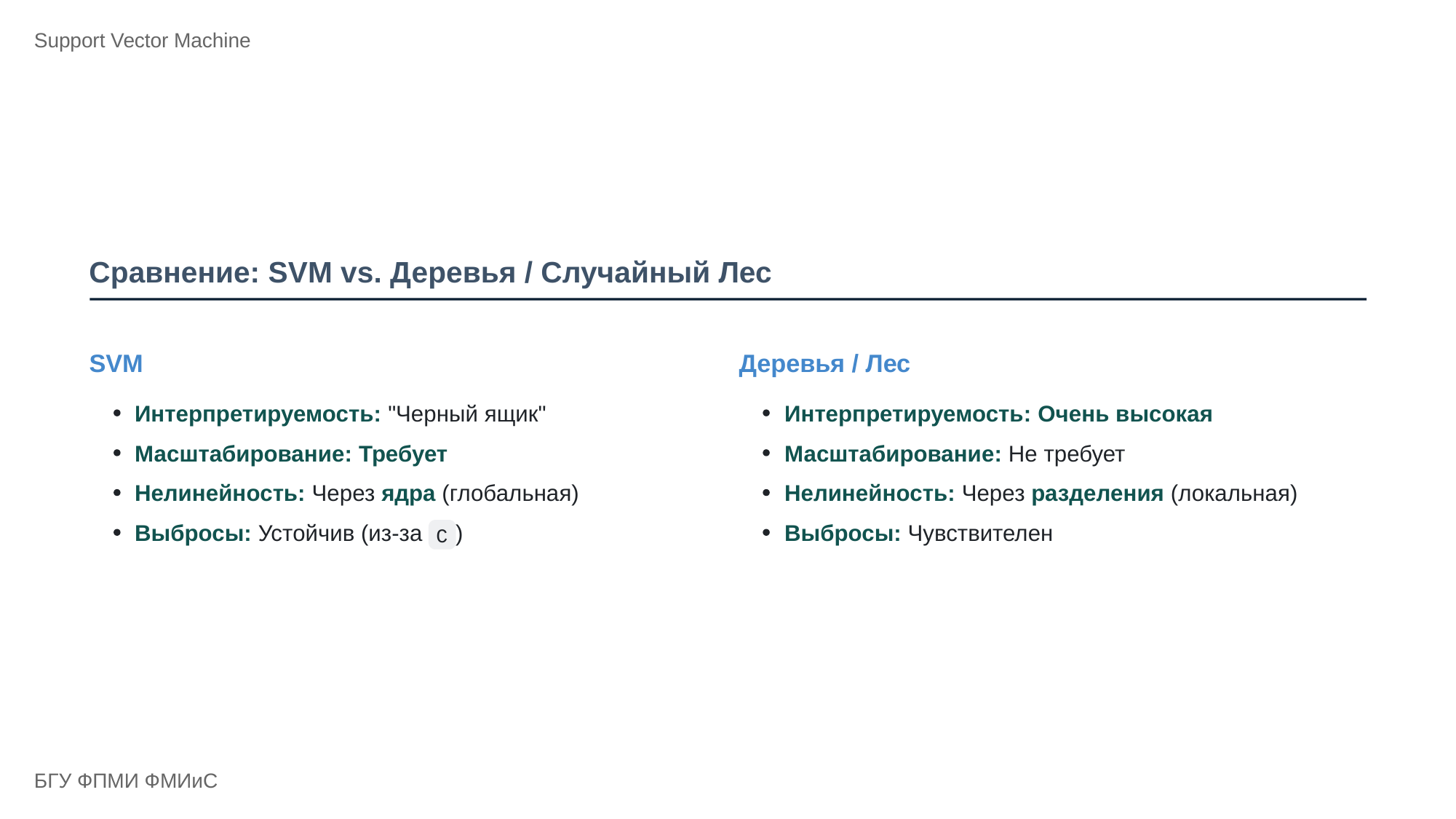

Support Vector Machine
Сравнение: SVM vs. Деревья / Случайный Лес

SVM
Деревья / Лес
Интерпретируемость: "Черный ящик"
Интерпретируемость: Очень высокая

Масштабирование: Требует
Масштабирование: Не требует

Нелинейность: Через ядра (глобальная)
Нелинейность: Через разделения (локальная)

Выбросы: Устойчив (из-за
)
Выбросы: Чувствителен

C

БГУ ФПМИ ФМИиС